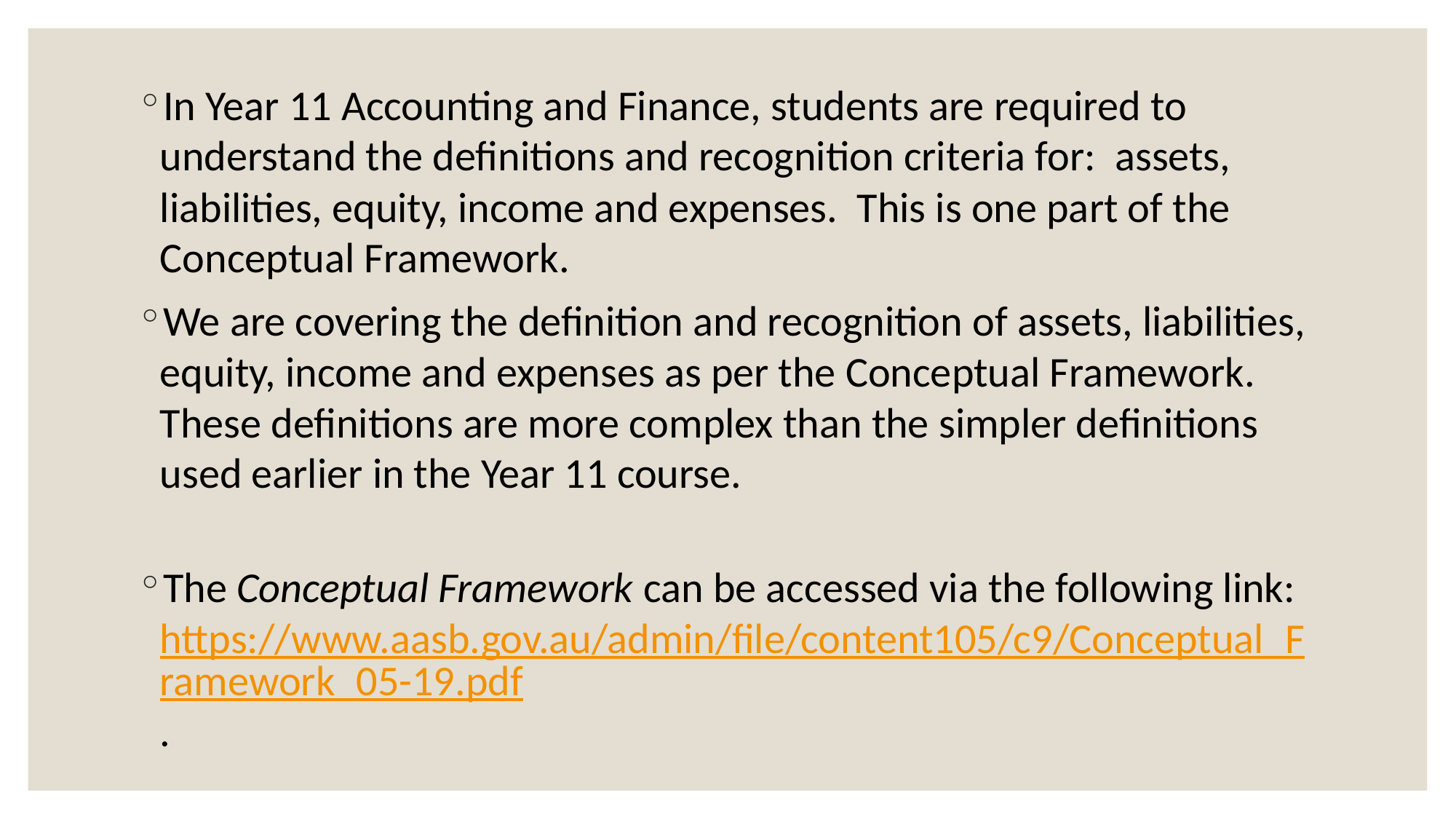

In Year 11 Accounting and Finance, students are required to understand the definitions and recognition criteria for:  assets, liabilities, equity, income and expenses.  This is one part of the Conceptual Framework.
We are covering the definition and recognition of assets, liabilities, equity, income and expenses as per the Conceptual Framework.  These definitions are more complex than the simpler definitions used earlier in the Year 11 course.

The Conceptual Framework can be accessed via the following link: https://www.aasb.gov.au/admin/file/content105/c9/Conceptual_Framework_05-19.pdf.